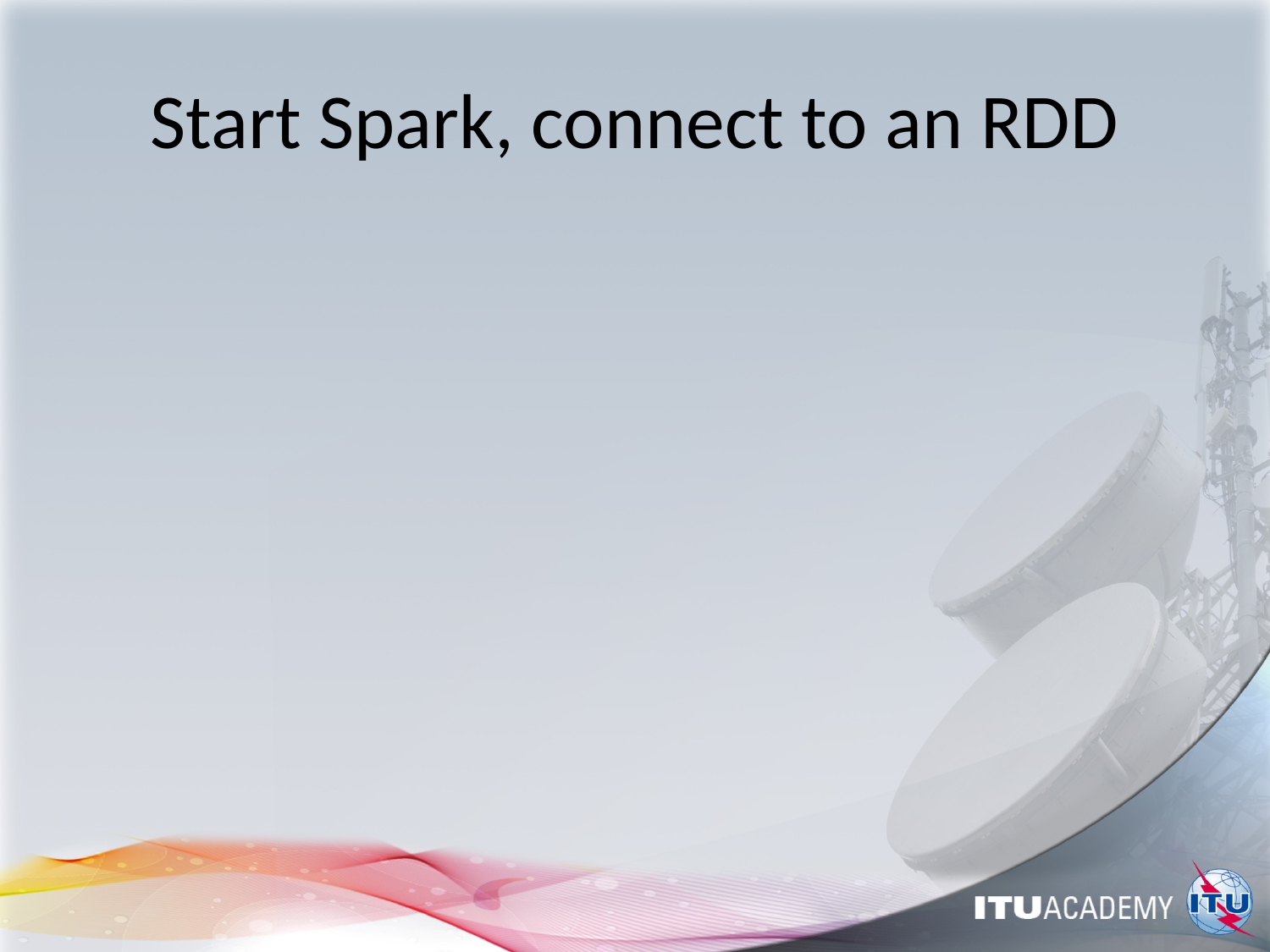

# Start Spark, connect to an RDD